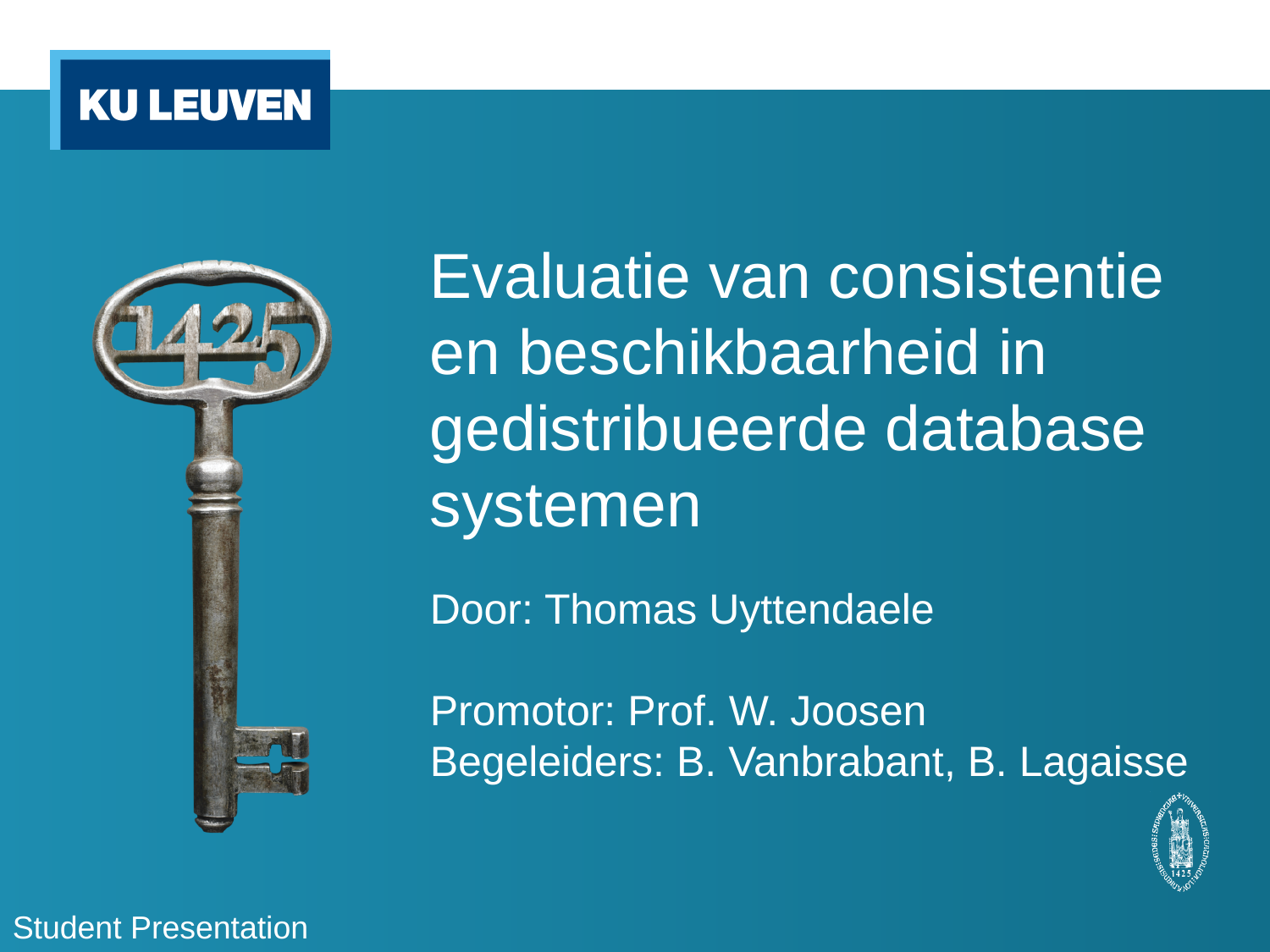

# Evaluatie van consistentie en beschikbaarheid in gedistribueerde database systemen
Door: Thomas Uyttendaele

Promotor: Prof. W. Joosen
Begeleiders: B. Vanbrabant, B. Lagaisse